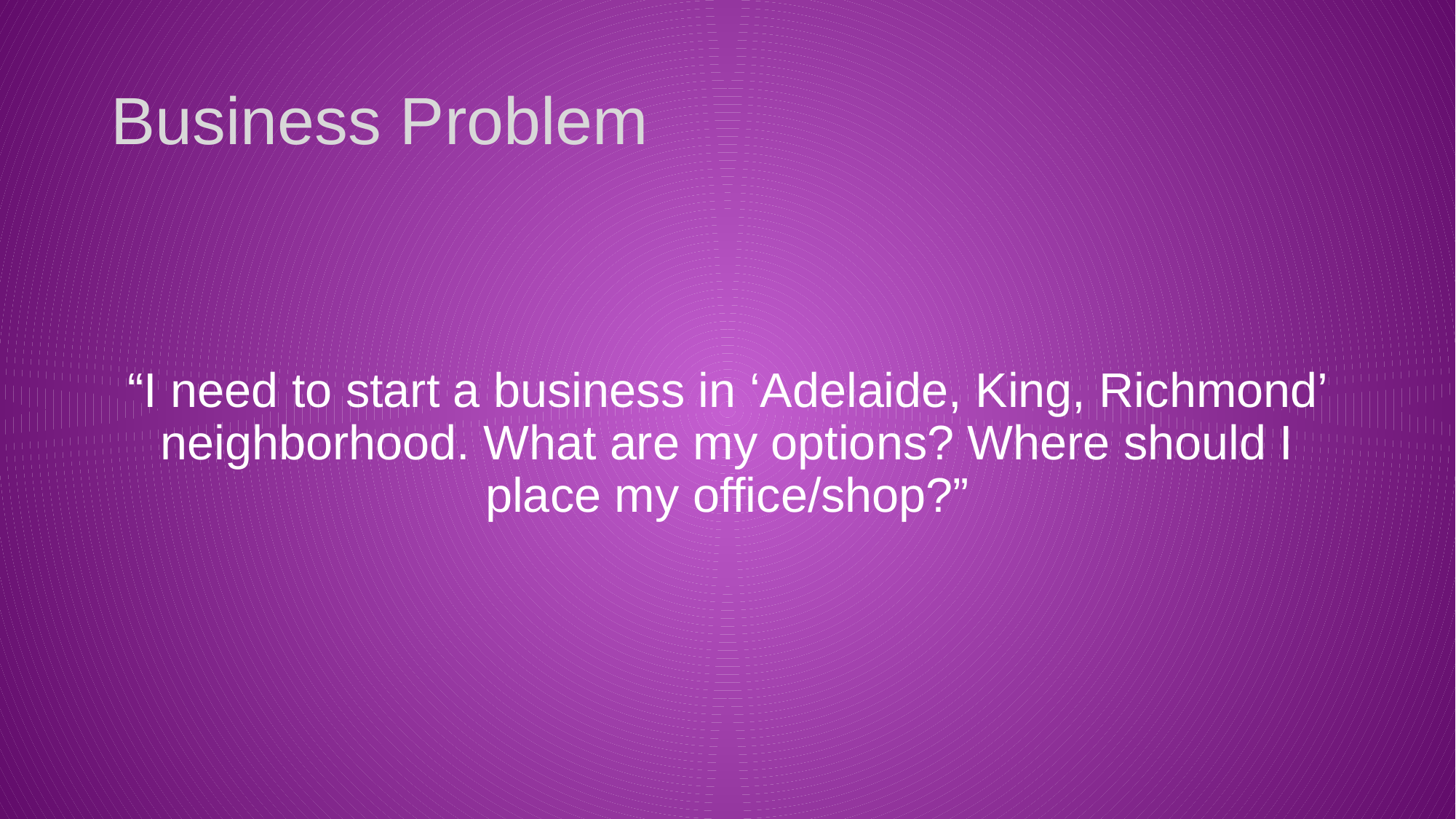

# Business Problem
“I need to start a business in ‘Adelaide, King, Richmond’ neighborhood. What are my options? Where should I place my office/shop?”